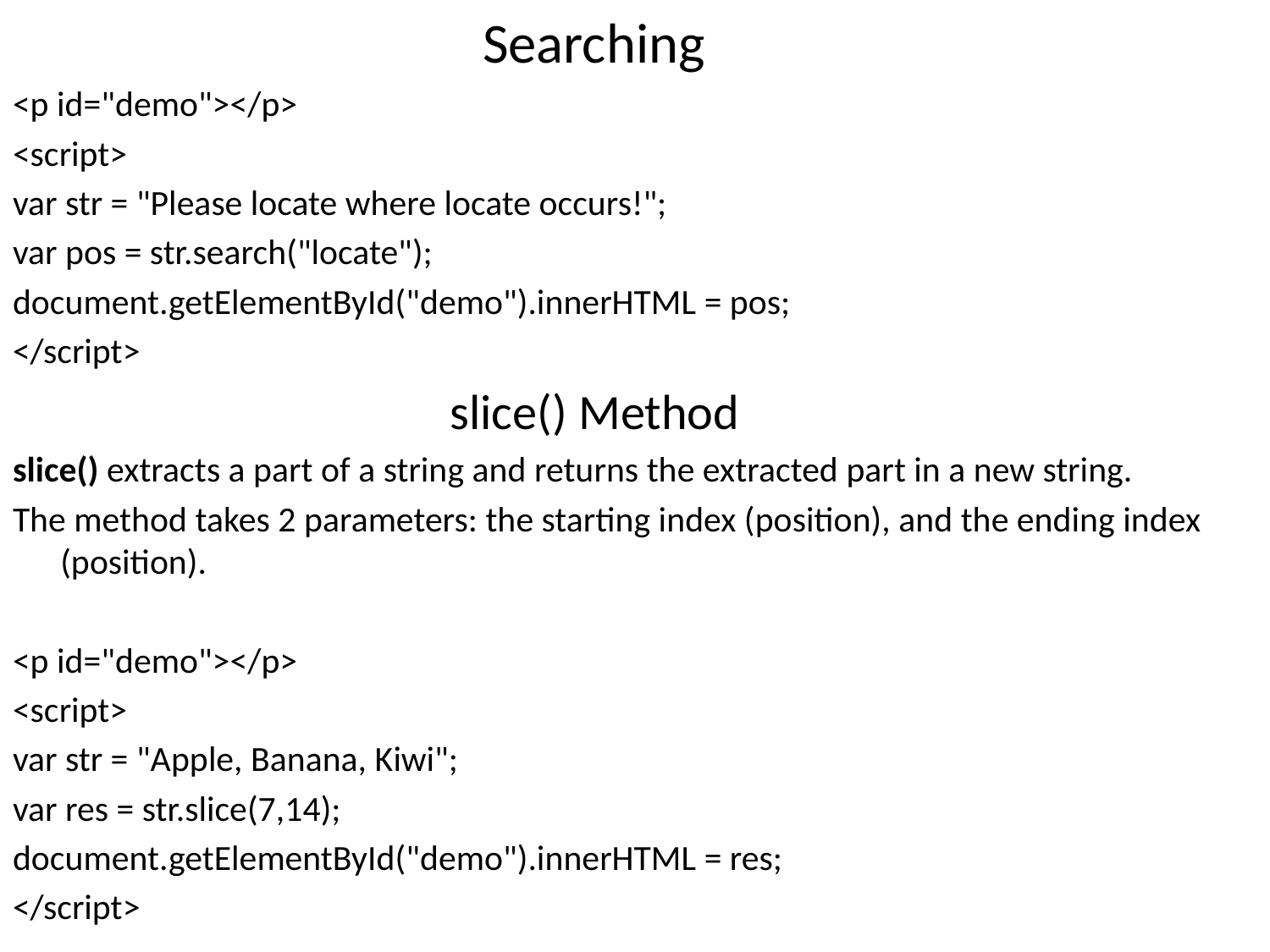

Searching
<p id="demo"></p>
<script>
var str = "Please locate where locate occurs!";
var pos = str.search("locate");
document.getElementById("demo").innerHTML = pos;
</script>
                                       slice() Method
slice() extracts a part of a string and returns the extracted part in a new string.
The method takes 2 parameters: the starting index (position), and the ending index (position).

<p id="demo"></p>
<script>
var str = "Apple, Banana, Kiwi";
var res = str.slice(7,14);
document.getElementById("demo").innerHTML = res;
</script>